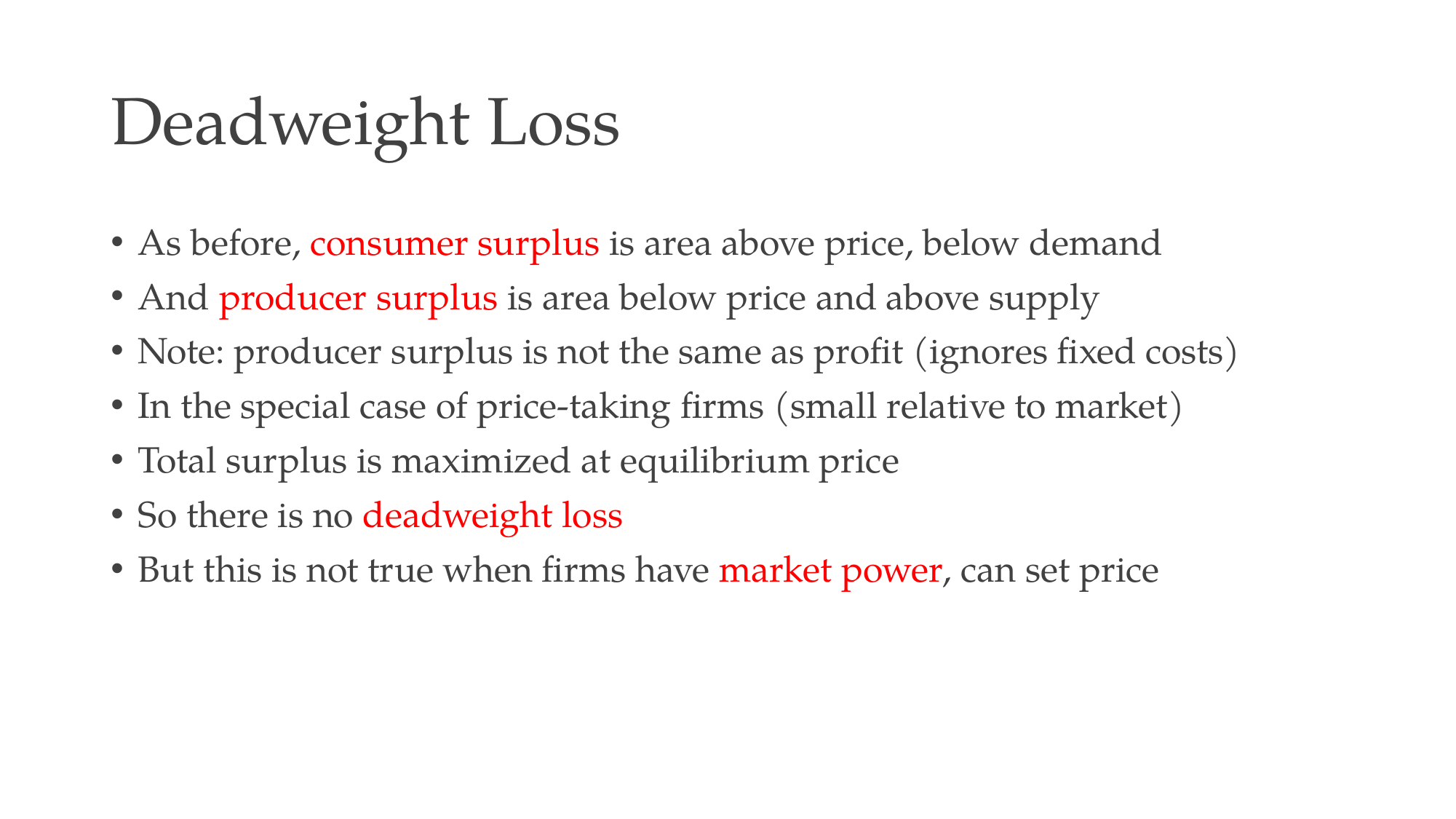

# Deadweight Loss
As before, consumer surplus is area above price, below demand
And producer surplus is area below price and above supply
Note: producer surplus is not the same as profit (ignores fixed costs)
In the special case of price-taking firms (small relative to market)
Total surplus is maximized at equilibrium price
So there is no deadweight loss
But this is not true when firms have market power, can set price